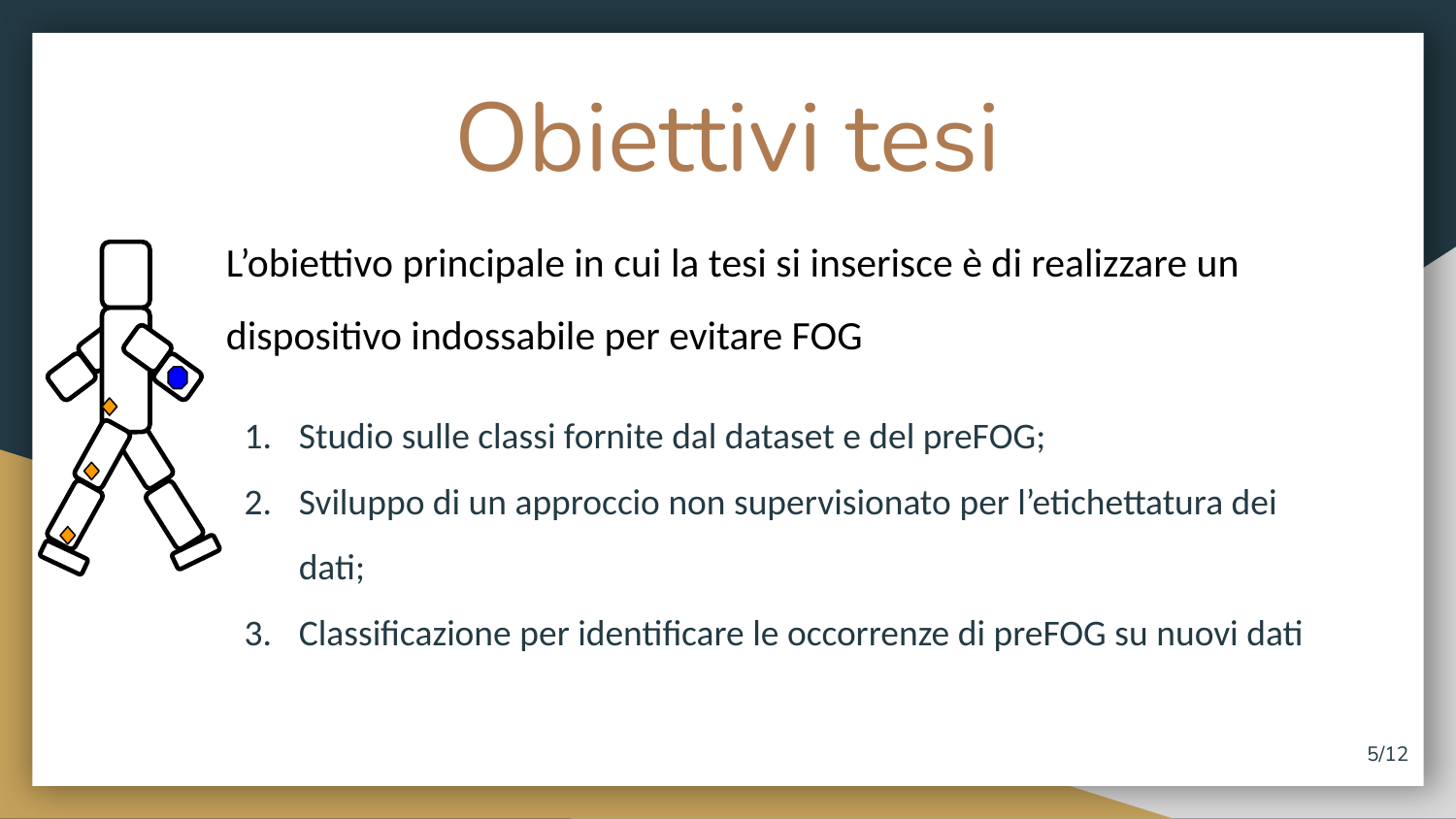

# Obiettivi tesi
L’obiettivo principale in cui la tesi si inserisce è di realizzare un dispositivo indossabile per evitare FOG
Studio sulle classi fornite dal dataset e del preFOG;
Sviluppo di un approccio non supervisionato per l’etichettatura dei dati;
Classificazione per identificare le occorrenze di preFOG su nuovi dati

5/12